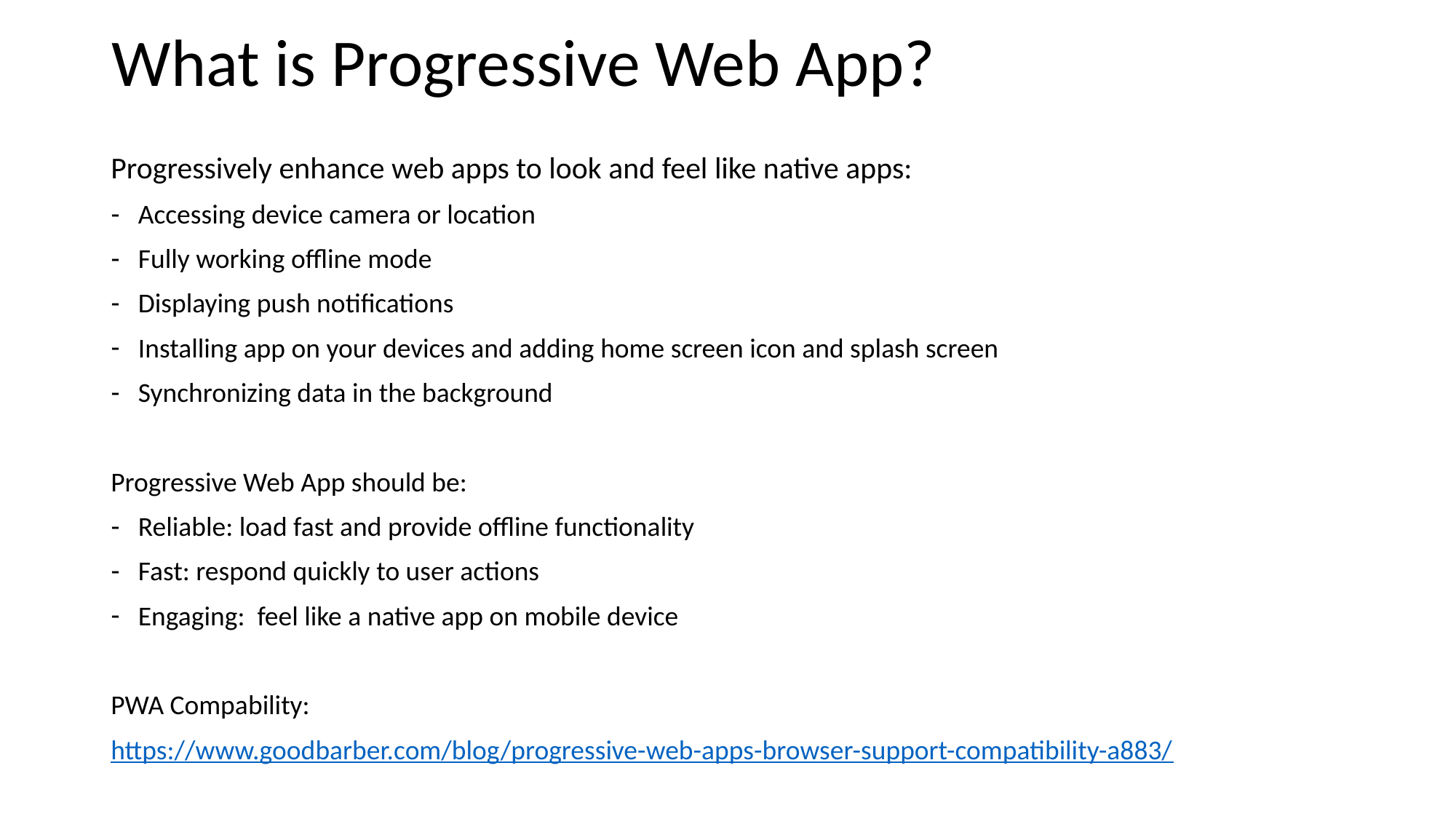

# What is Progressive Web App?
Progressively enhance web apps to look and feel like native apps:
Accessing device camera or location
Fully working offline mode
Displaying push notifications
Installing app on your devices and adding home screen icon and splash screen
Synchronizing data in the background

Progressive Web App should be:
Reliable: load fast and provide offline functionality
Fast: respond quickly to user actions
Engaging:  feel like a native app on mobile device

PWA Compability:
https://www.goodbarber.com/blog/progressive-web-apps-browser-support-compatibility-a883/